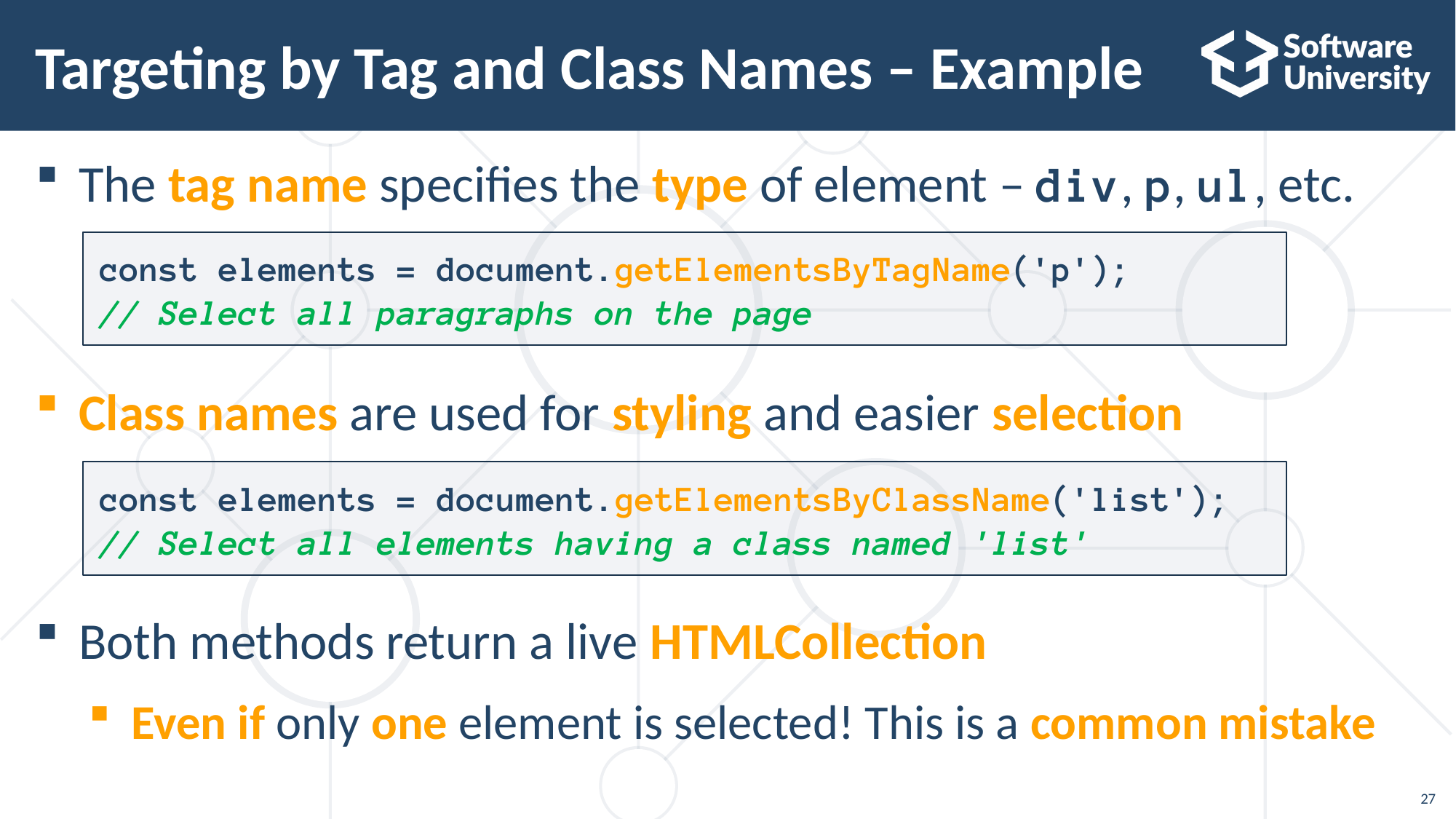

# Targeting by Tag and Class Names – Example
The tag name specifies the type of element – div, p, ul, etc.
Class names are used for styling and easier selection
Both methods return a live HTMLCollection
Even if only one element is selected! This is a common mistake
const elements = document.getElementsByTagName('p');
// Select all paragraphs on the page
const elements = document.getElementsByClassName('list');
// Select all elements having a class named 'list'
27